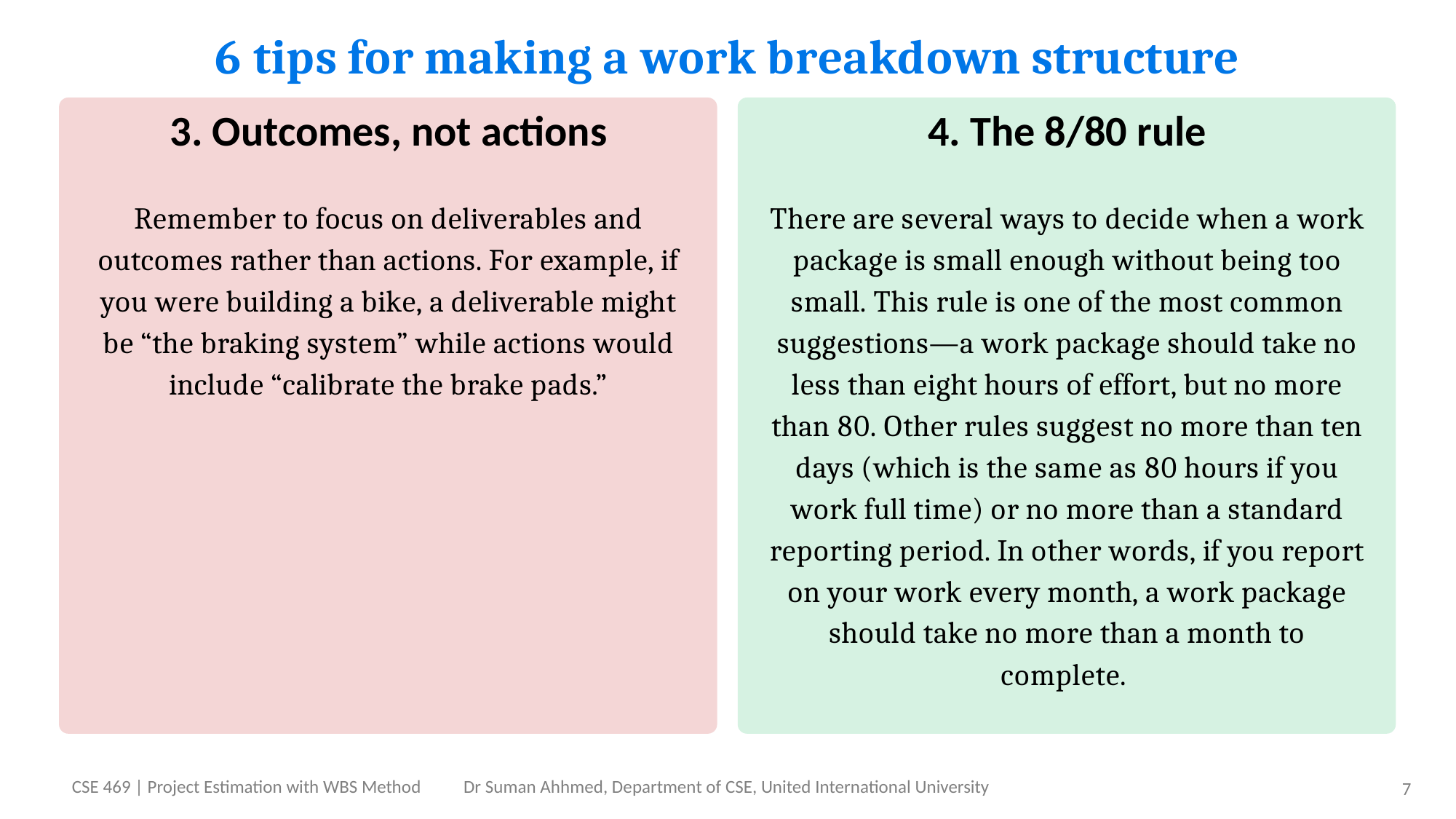

# 6 tips for making a work breakdown structure

3. Outcomes, not actions
Remember to focus on deliverables and outcomes rather than actions. For example, if you were building a bike, a deliverable might be “the braking system” while actions would include “calibrate the brake pads.”

4. The 8/80 rule
There are several ways to decide when a work package is small enough without being too small. This rule is one of the most common suggestions—a work package should take no less than eight hours of effort, but no more than 80. Other rules suggest no more than ten days (which is the same as 80 hours if you work full time) or no more than a standard reporting period. In other words, if you report on your work every month, a work package should take no more than a month to complete.